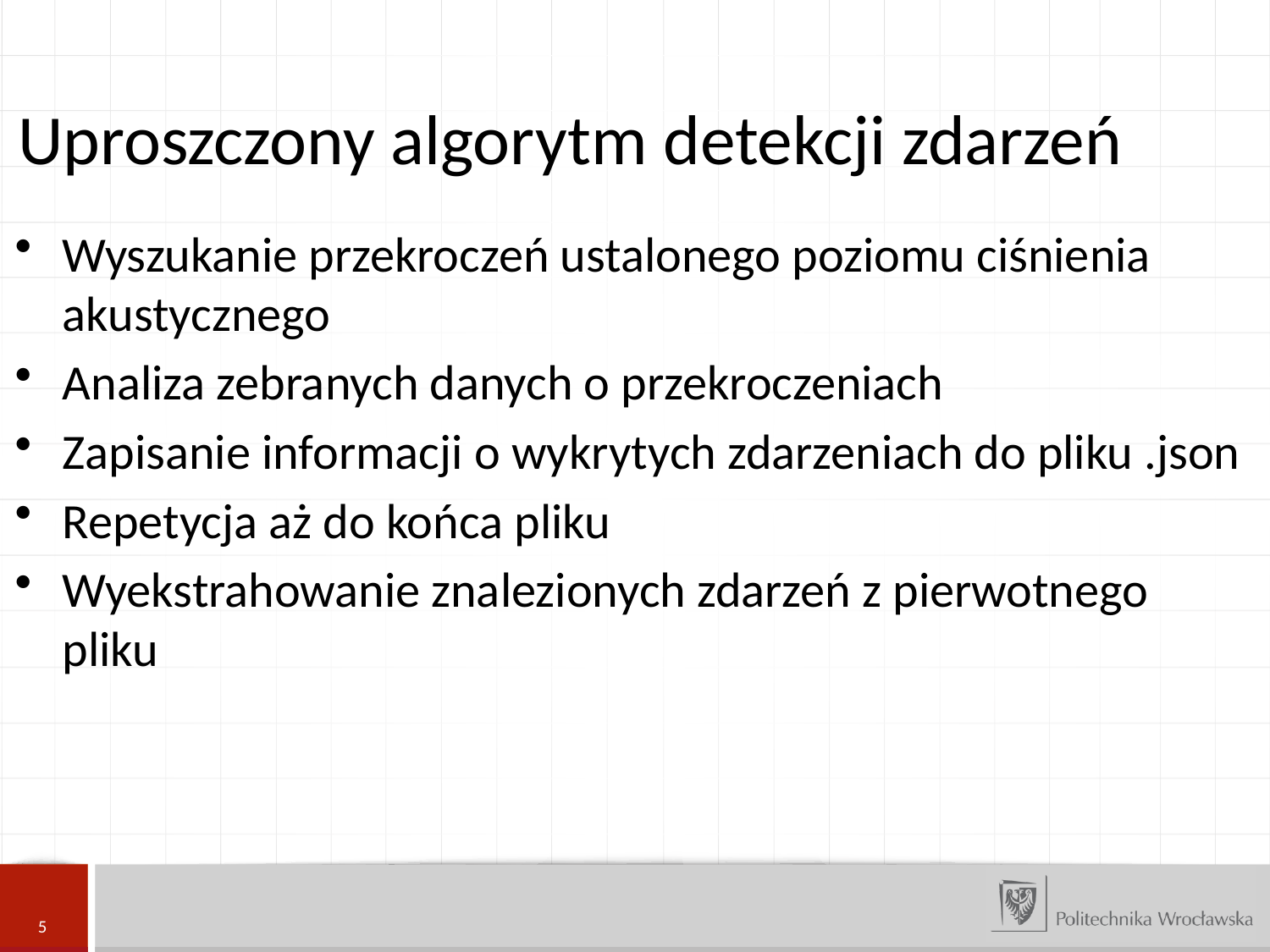

Uproszczony algorytm detekcji zdarzeń
Wyszukanie przekroczeń ustalonego poziomu ciśnienia akustycznego
Analiza zebranych danych o przekroczeniach
Zapisanie informacji o wykrytych zdarzeniach do pliku .json
Repetycja aż do końca pliku
Wyekstrahowanie znalezionych zdarzeń z pierwotnego pliku